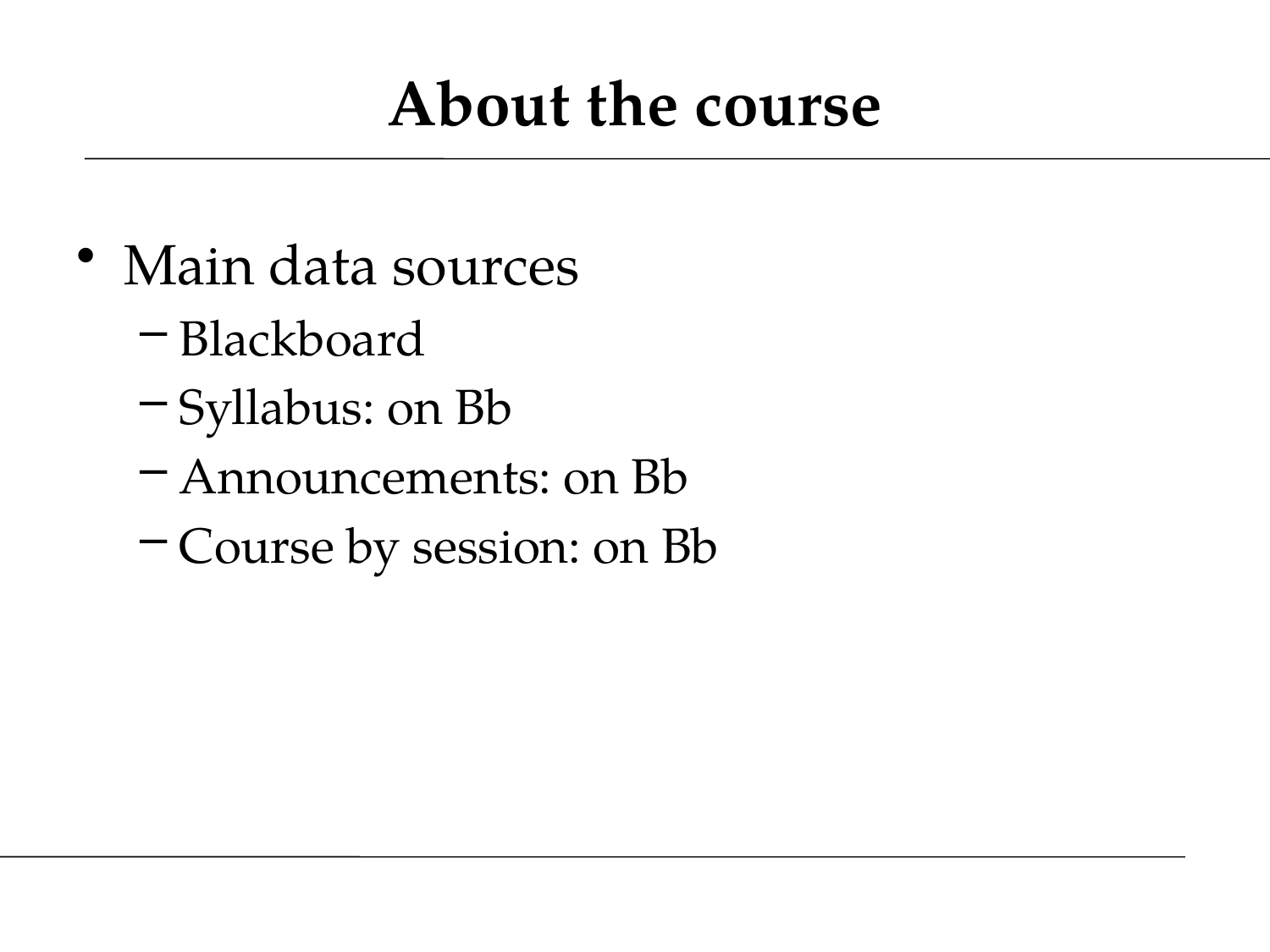

# About the course
Main data sources
Blackboard
Syllabus: on Bb
Announcements: on Bb
Course by session: on Bb